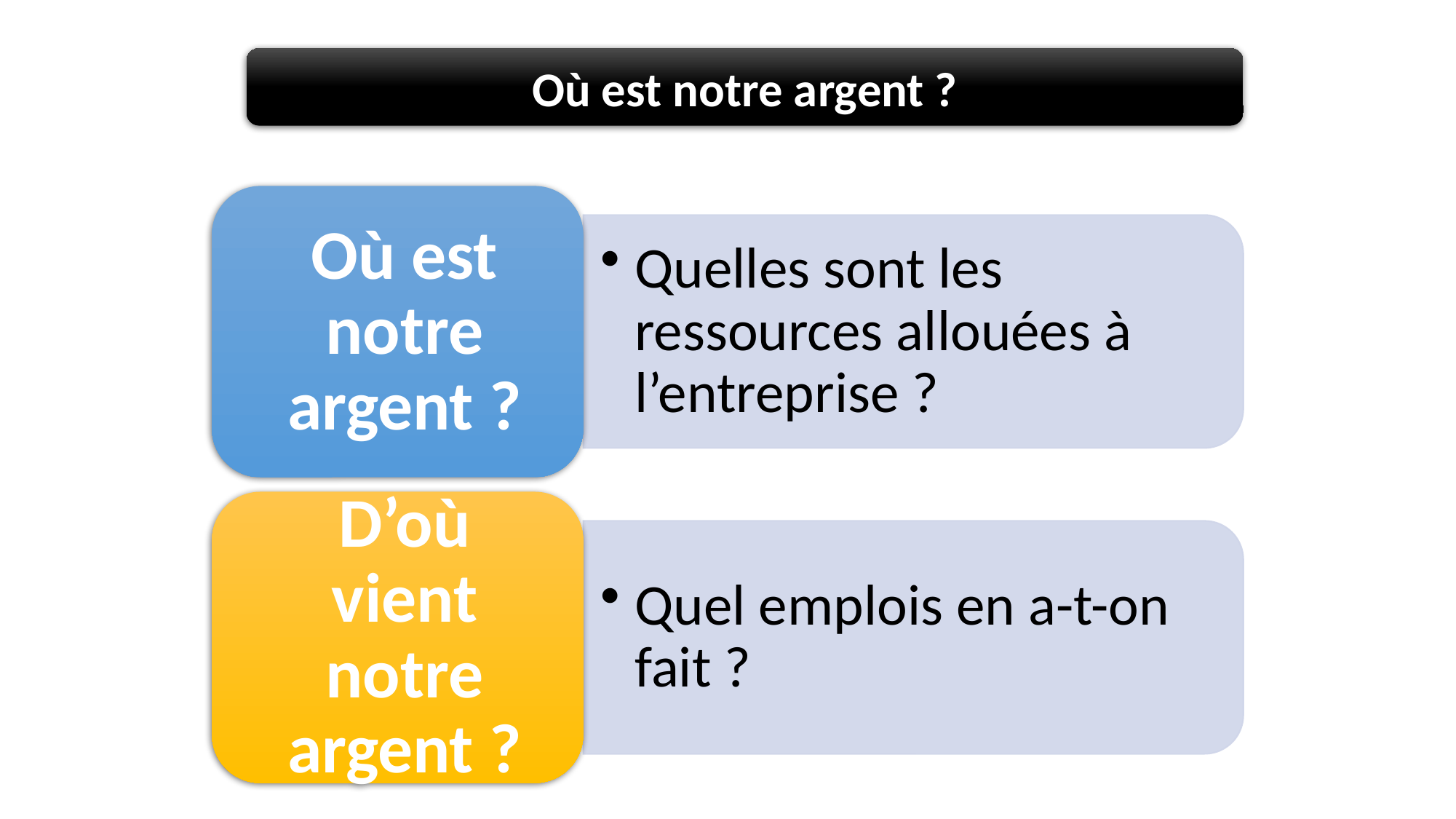

Où est notre argent ?
Quelles sont les ressources allouées à l’entreprise ?
Où est notre argent ?
Quel emplois en a-t-on fait ?
D’où vient notre argent ?